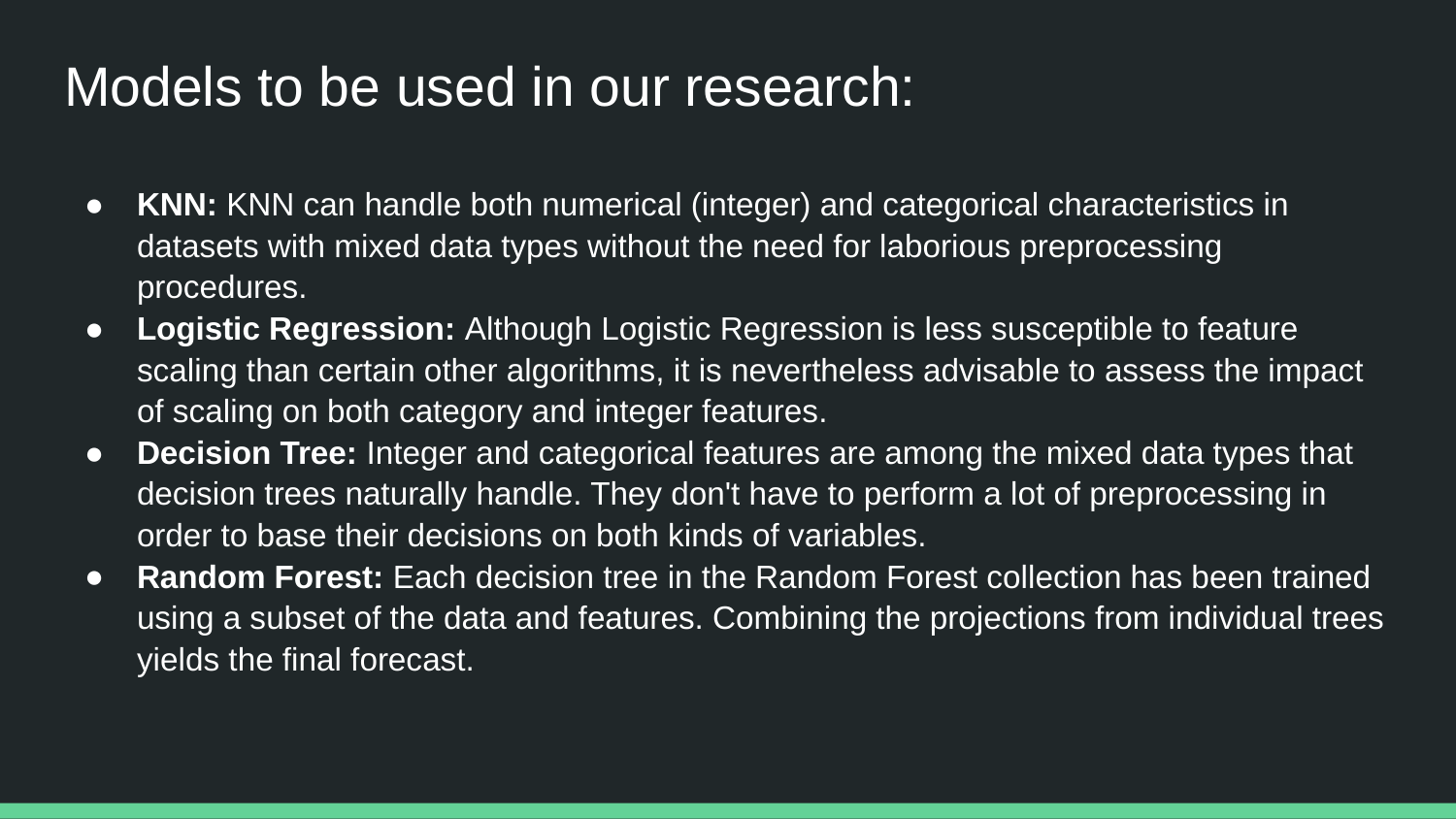

# Models to be used in our research:
KNN: KNN can handle both numerical (integer) and categorical characteristics in datasets with mixed data types without the need for laborious preprocessing procedures.
Logistic Regression: Although Logistic Regression is less susceptible to feature scaling than certain other algorithms, it is nevertheless advisable to assess the impact of scaling on both category and integer features.
Decision Tree: Integer and categorical features are among the mixed data types that decision trees naturally handle. They don't have to perform a lot of preprocessing in order to base their decisions on both kinds of variables.
Random Forest: Each decision tree in the Random Forest collection has been trained using a subset of the data and features. Combining the projections from individual trees yields the final forecast.